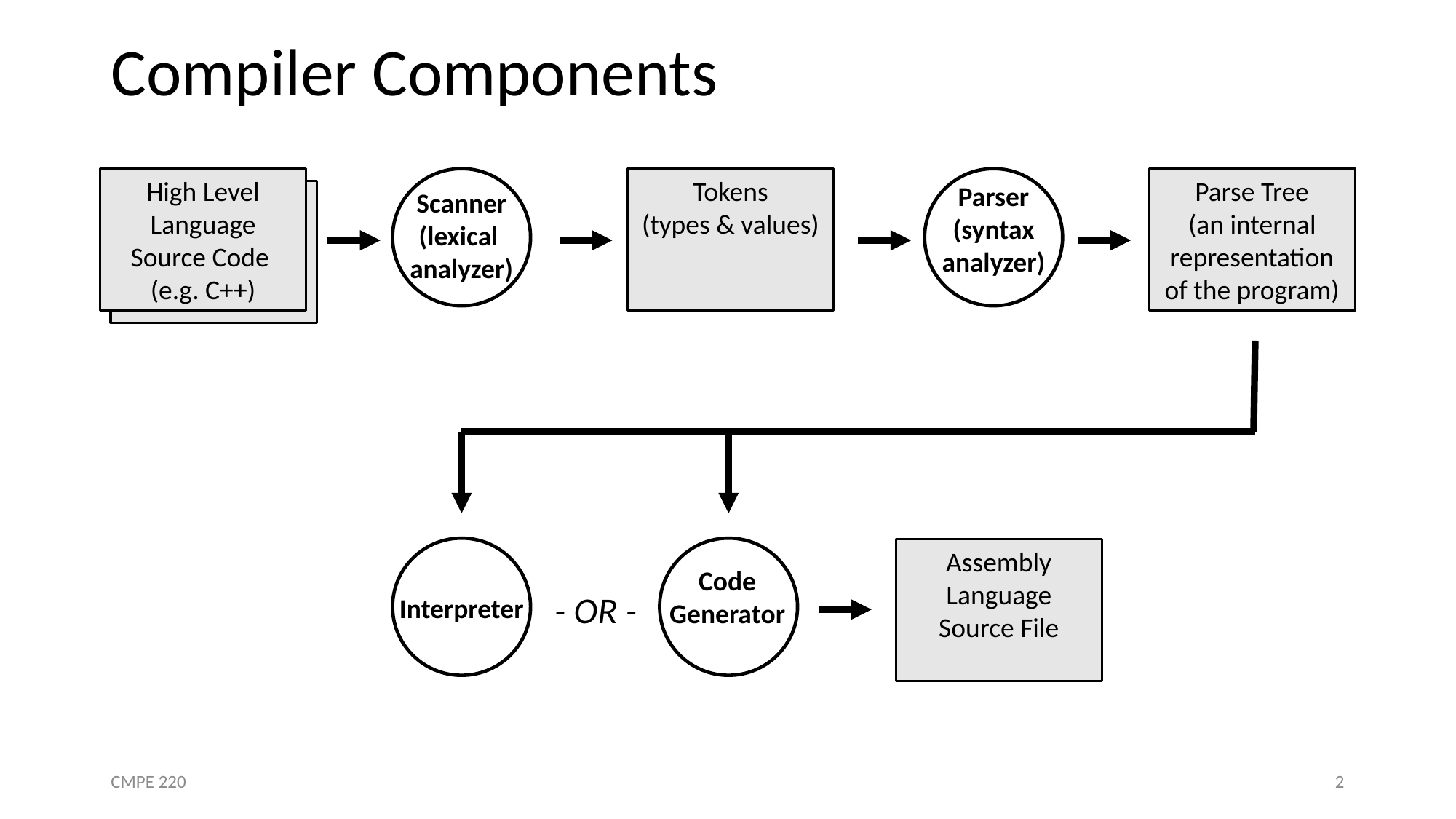

# Compiler Components
High Level Language Source Code
(e.g. C++)

Tokens
(types & values)

Parse Tree
(an internal representation of the program)
Parser
(syntax
analyzer)
Scanner
(lexical
analyzer)

Assembly Language Source File
Code
Generator
 - OR -
Interpreter
CMPE 220
2